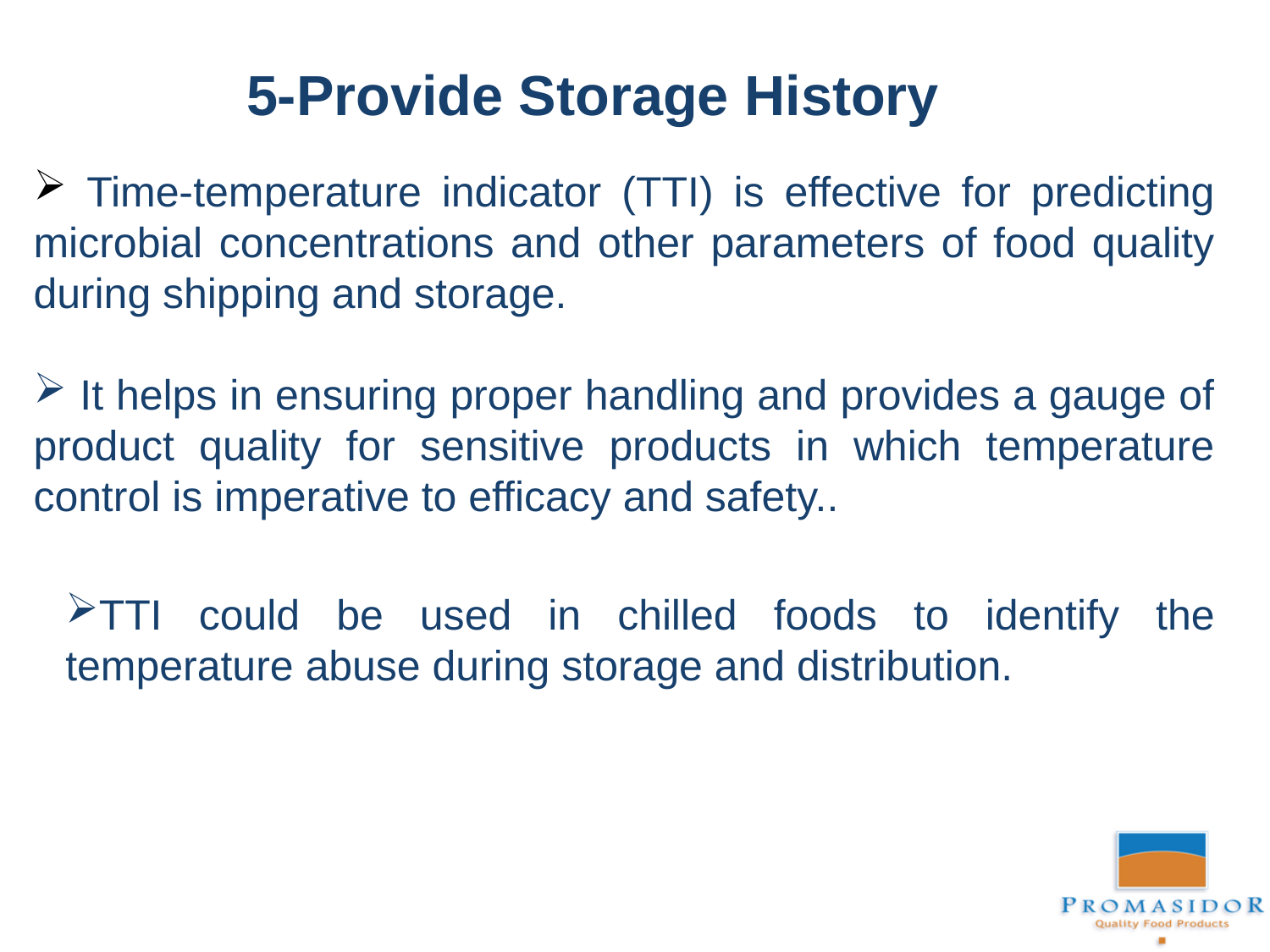

5-Provide Storage History
 Time-temperature indicator (TTI) is effective for predicting microbial concentrations and other parameters of food quality during shipping and storage.

 It helps in ensuring proper handling and provides a gauge of product quality for sensitive products in which temperature control is imperative to efficacy and safety..
TTI could be used in chilled foods to identify the temperature abuse during storage and distribution.